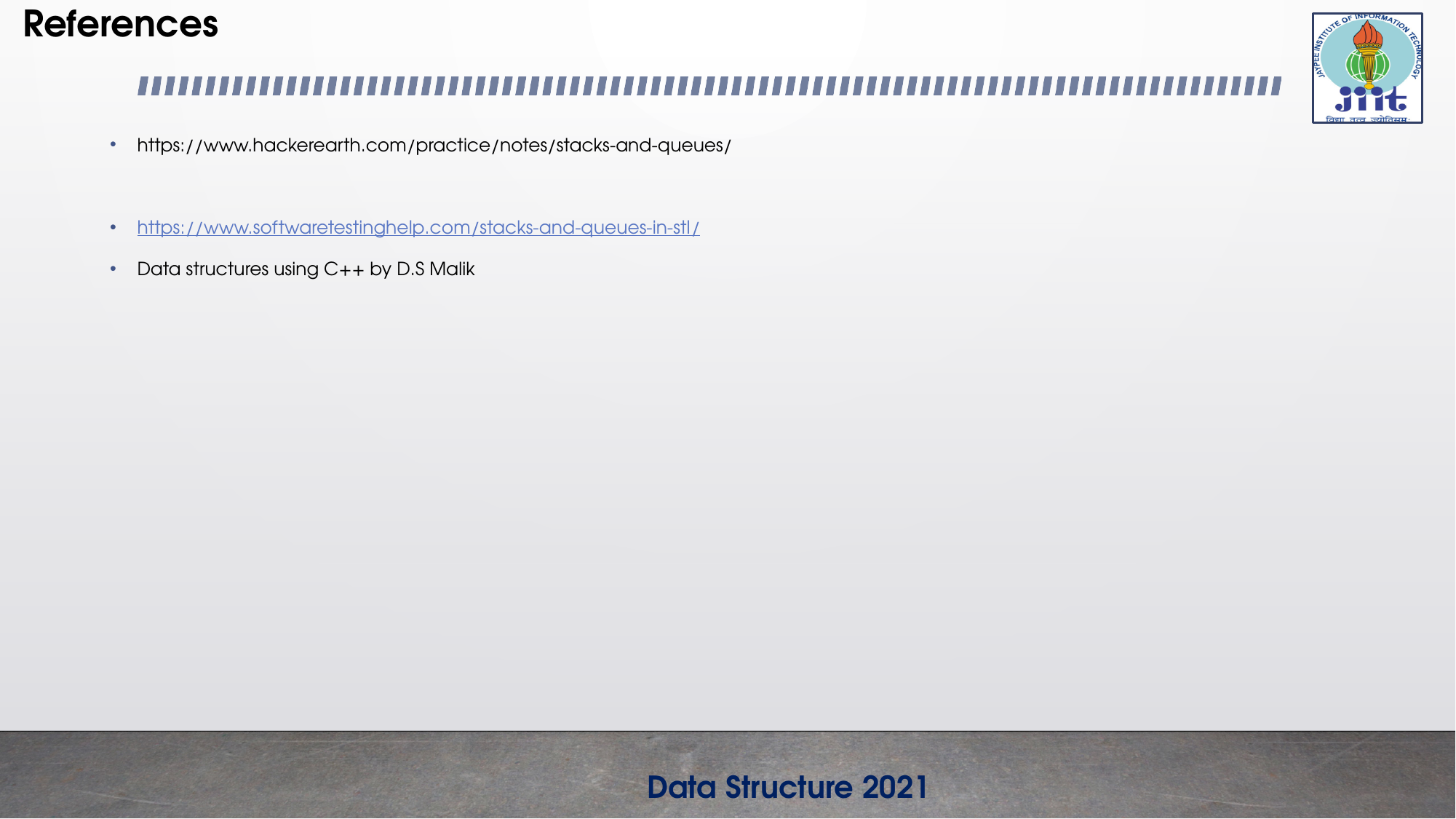

# References
https://www.hackerearth.com/practice/notes/stacks-and-queues/

https://www.softwaretestinghelp.com/stacks-and-queues-in-stl/
Data structures using C++ by D.S Malik